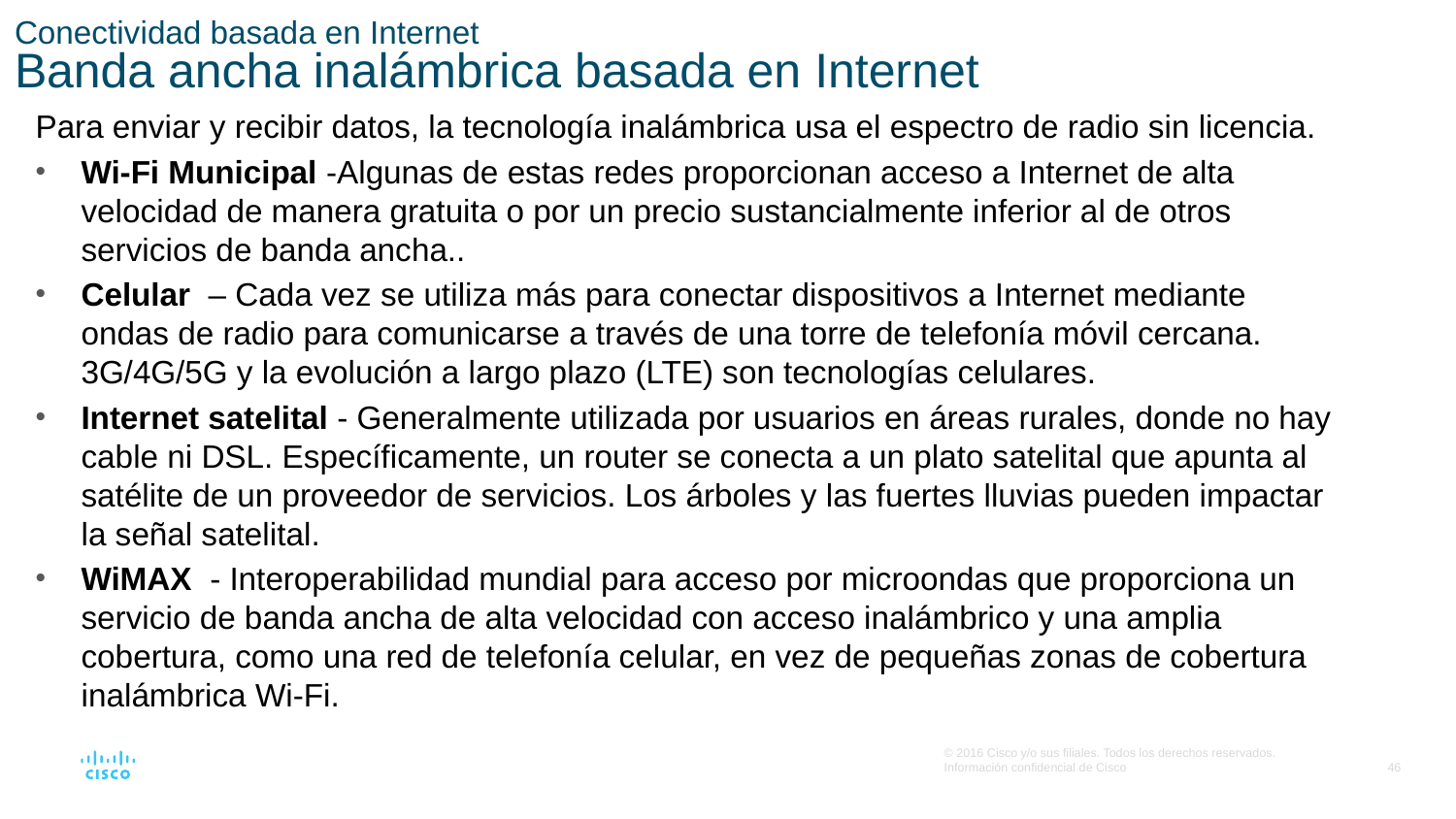

# Conectividad basada en Internet Banda ancha inalámbrica basada en Internet
Para enviar y recibir datos, la tecnología inalámbrica usa el espectro de radio sin licencia.
Wi-Fi Municipal -Algunas de estas redes proporcionan acceso a Internet de alta velocidad de manera gratuita o por un precio sustancialmente inferior al de otros servicios de banda ancha..
Celular  – Cada vez se utiliza más para conectar dispositivos a Internet mediante ondas de radio para comunicarse a través de una torre de telefonía móvil cercana. 3G/4G/5G y la evolución a largo plazo (LTE) son tecnologías celulares.
Internet satelital - Generalmente utilizada por usuarios en áreas rurales, donde no hay cable ni DSL. Específicamente, un router se conecta a un plato satelital que apunta al satélite de un proveedor de servicios. Los árboles y las fuertes lluvias pueden impactar la señal satelital.
WiMAX  - Interoperabilidad mundial para acceso por microondas que proporciona un servicio de banda ancha de alta velocidad con acceso inalámbrico y una amplia cobertura, como una red de telefonía celular, en vez de pequeñas zonas de cobertura inalámbrica Wi-Fi.